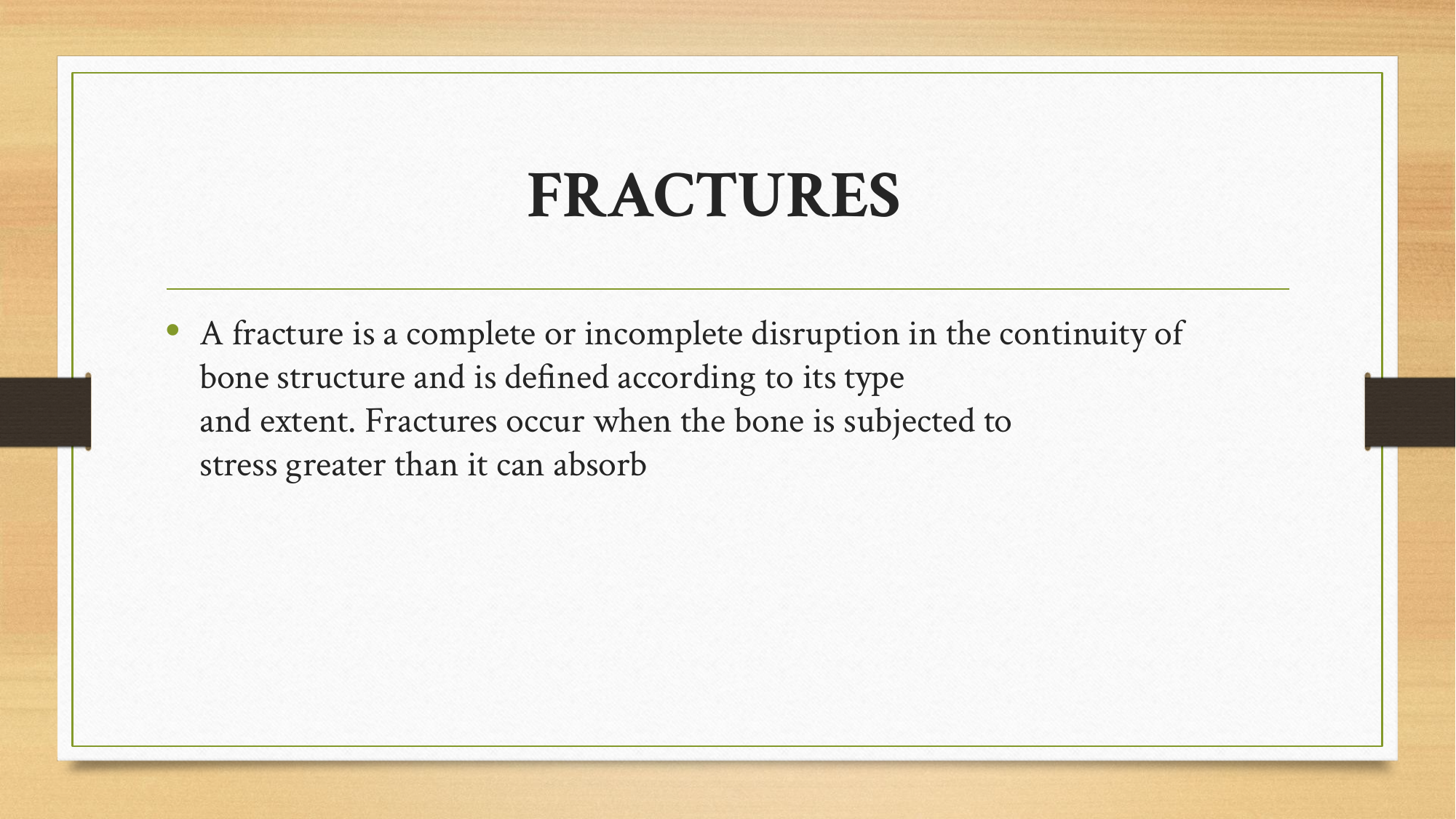

# FRACTURES
A fracture is a complete or incomplete disruption in the continuity of bone structure and is defined according to its type
and extent. Fractures occur when the bone is subjected to stress greater than it can absorb